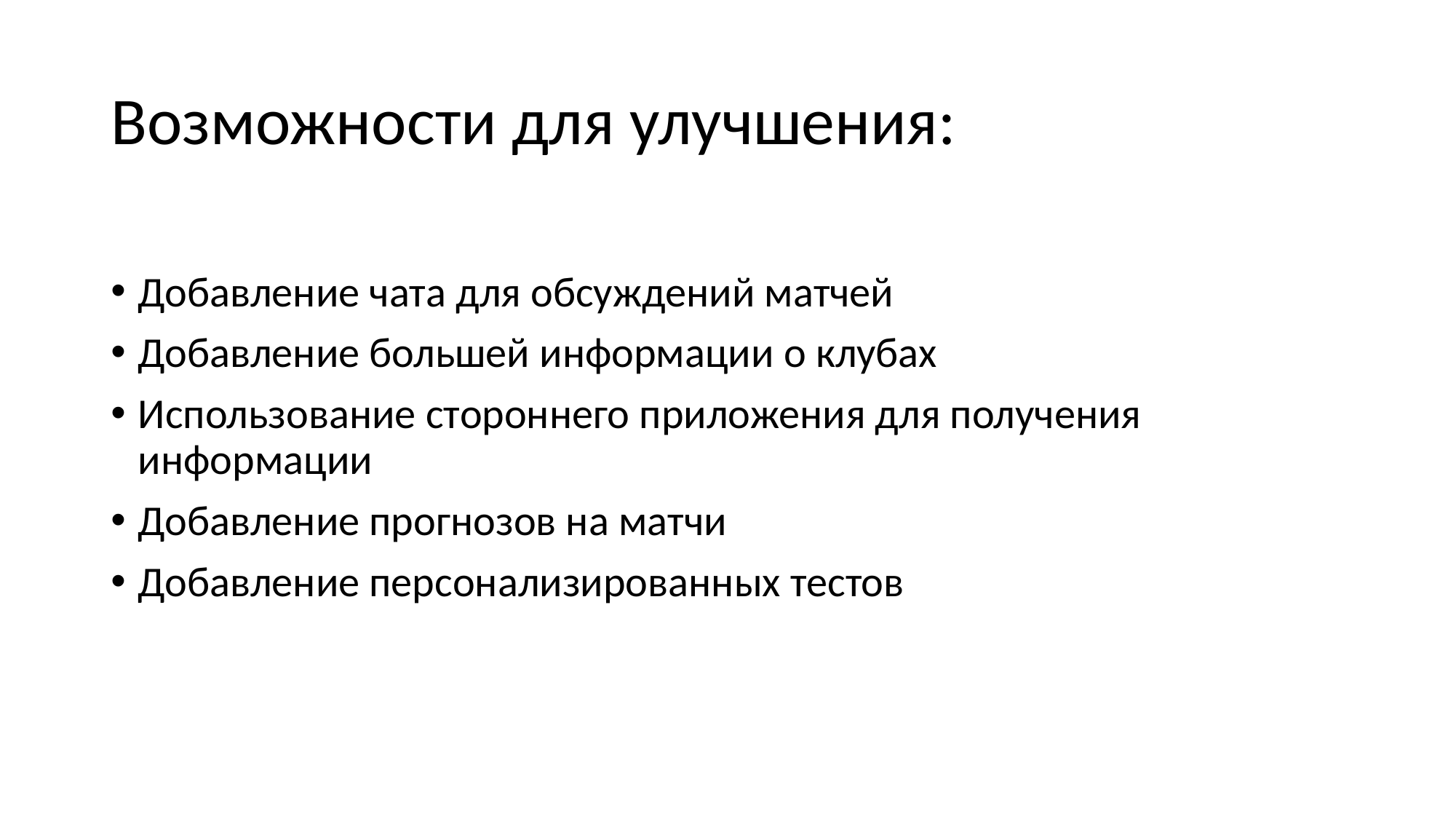

# Возможности для улучшения:
Добавление чата для обсуждений матчей
Добавление большей информации о клубах
Использование стороннего приложения для получения информации
Добавление прогнозов на матчи
Добавление персонализированных тестов